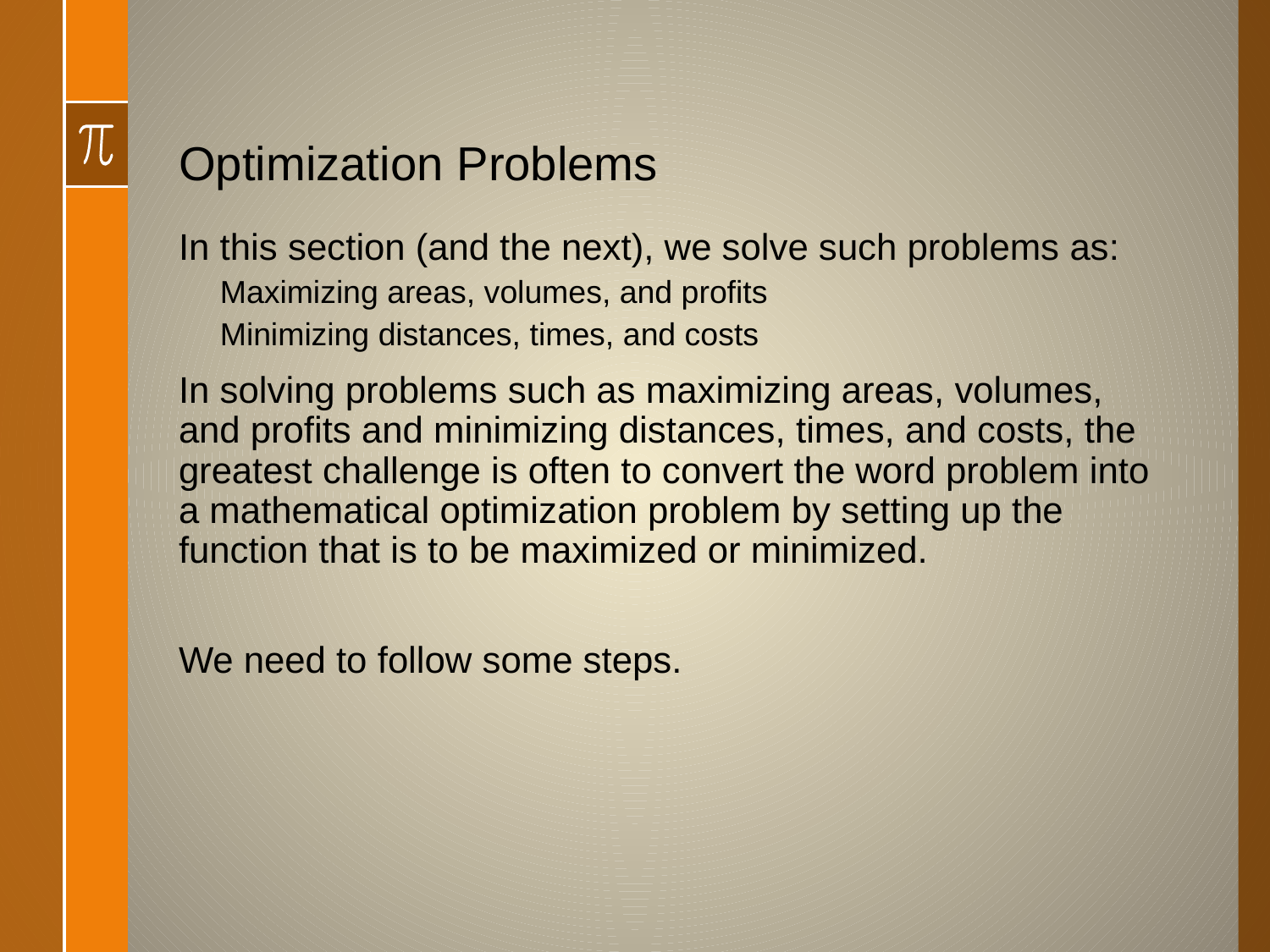

# Optimization Problems
In this section (and the next), we solve such problems as:
Maximizing areas, volumes, and profits
Minimizing distances, times, and costs
In solving problems such as maximizing areas, volumes, and profits and minimizing distances, times, and costs, the greatest challenge is often to convert the word problem into a mathematical optimization problem by setting up the function that is to be maximized or minimized.

We need to follow some steps.